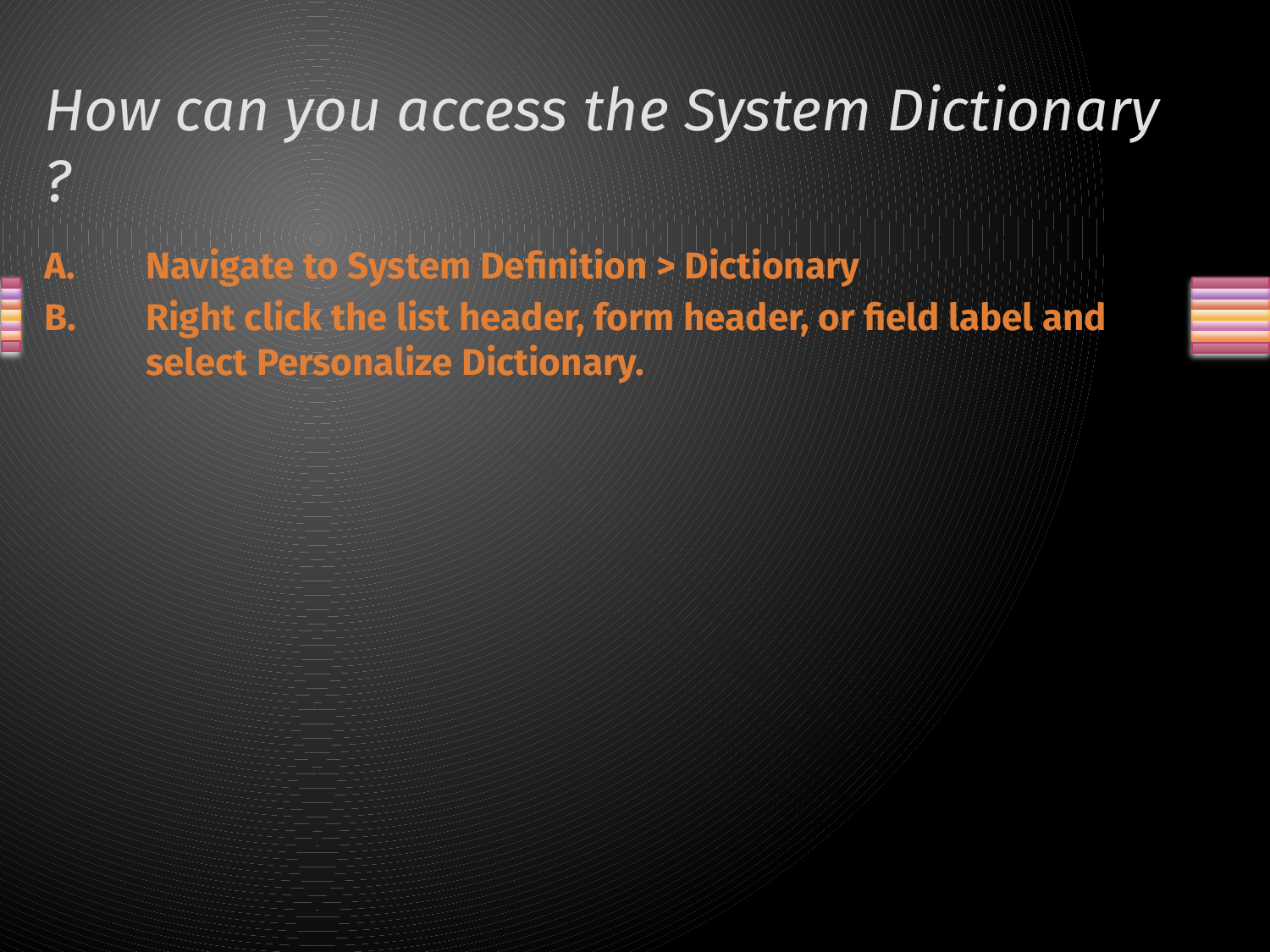

# How can you access the System Dictionary ?
Navigate to System Definition > Dictionary
Right click the list header, form header, or field label and select Personalize Dictionary.